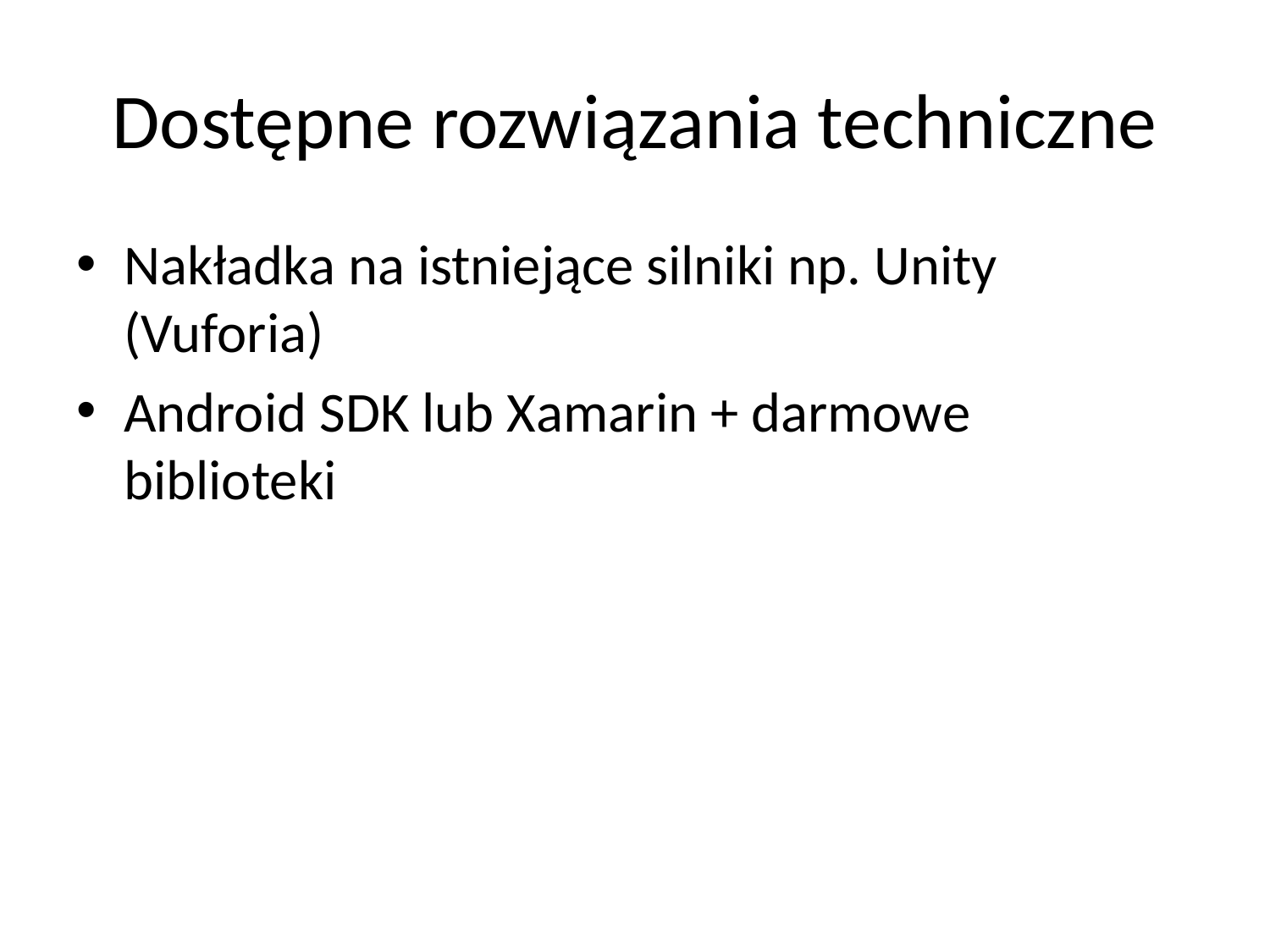

# Dostępne rozwiązania techniczne
Nakładka na istniejące silniki np. Unity (Vuforia)
Android SDK lub Xamarin + darmowe biblioteki